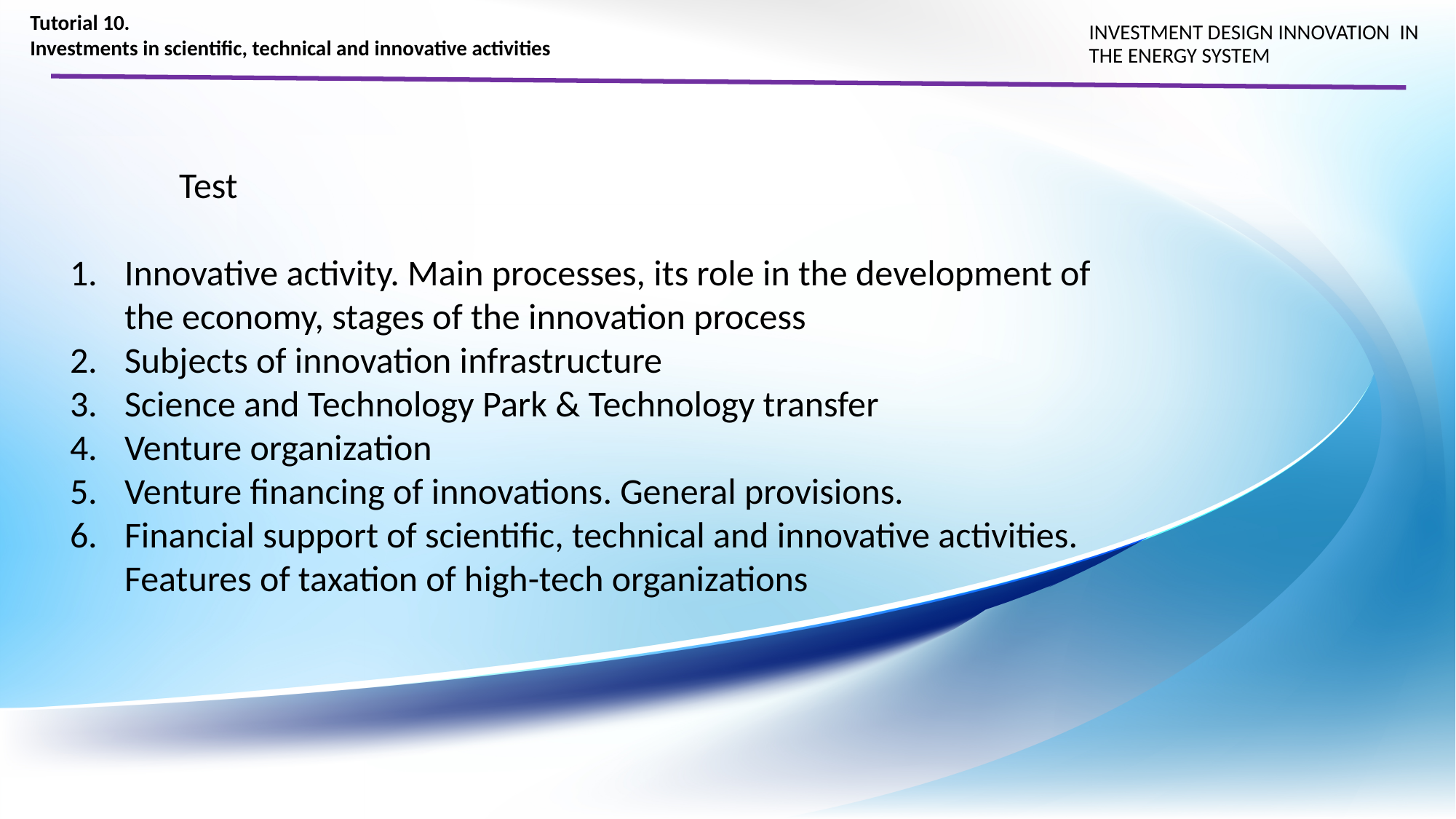

Tutorial 10.
Investments in scientific, technical and innovative activities
INVESTMENT DESIGN INNOVATION  IN
THE ENERGY SYSTEM
	Test

Innovative activity. Main processes, its role in the development of the economy, stages of the innovation process
Subjects of innovation infrastructure
Science and Technology Park & Technology transfer
Venture organization
Venture financing of innovations. General provisions.
Financial support of scientific, technical and innovative activities. Features of taxation of high-tech organizations